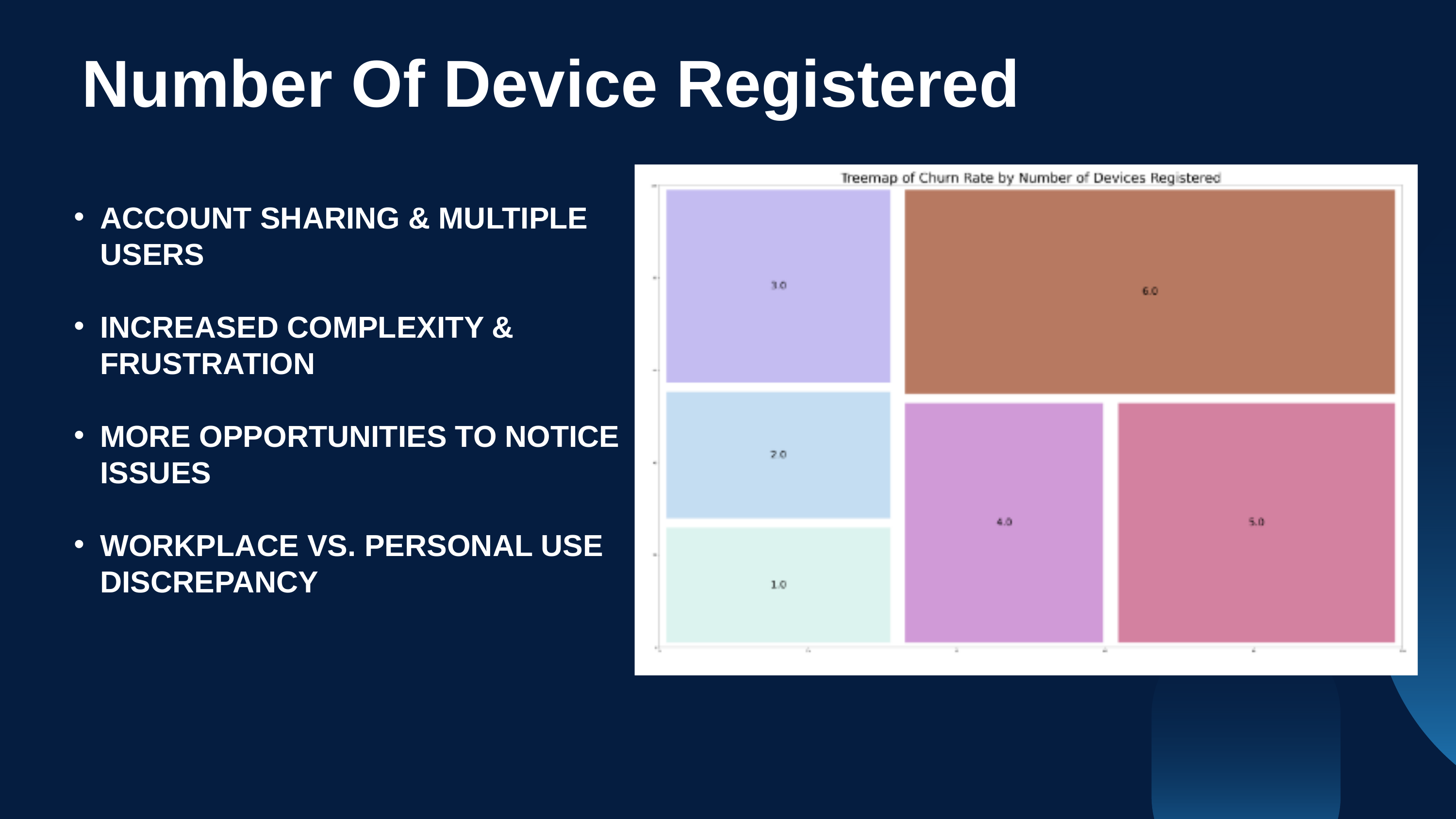

Number Of Device Registered

ACCOUNT SHARING & MULTIPLE USERS

INCREASED COMPLEXITY & FRUSTRATION

MORE OPPORTUNITIES TO NOTICE ISSUES

WORKPLACE VS. PERSONAL USE DISCREPANCY